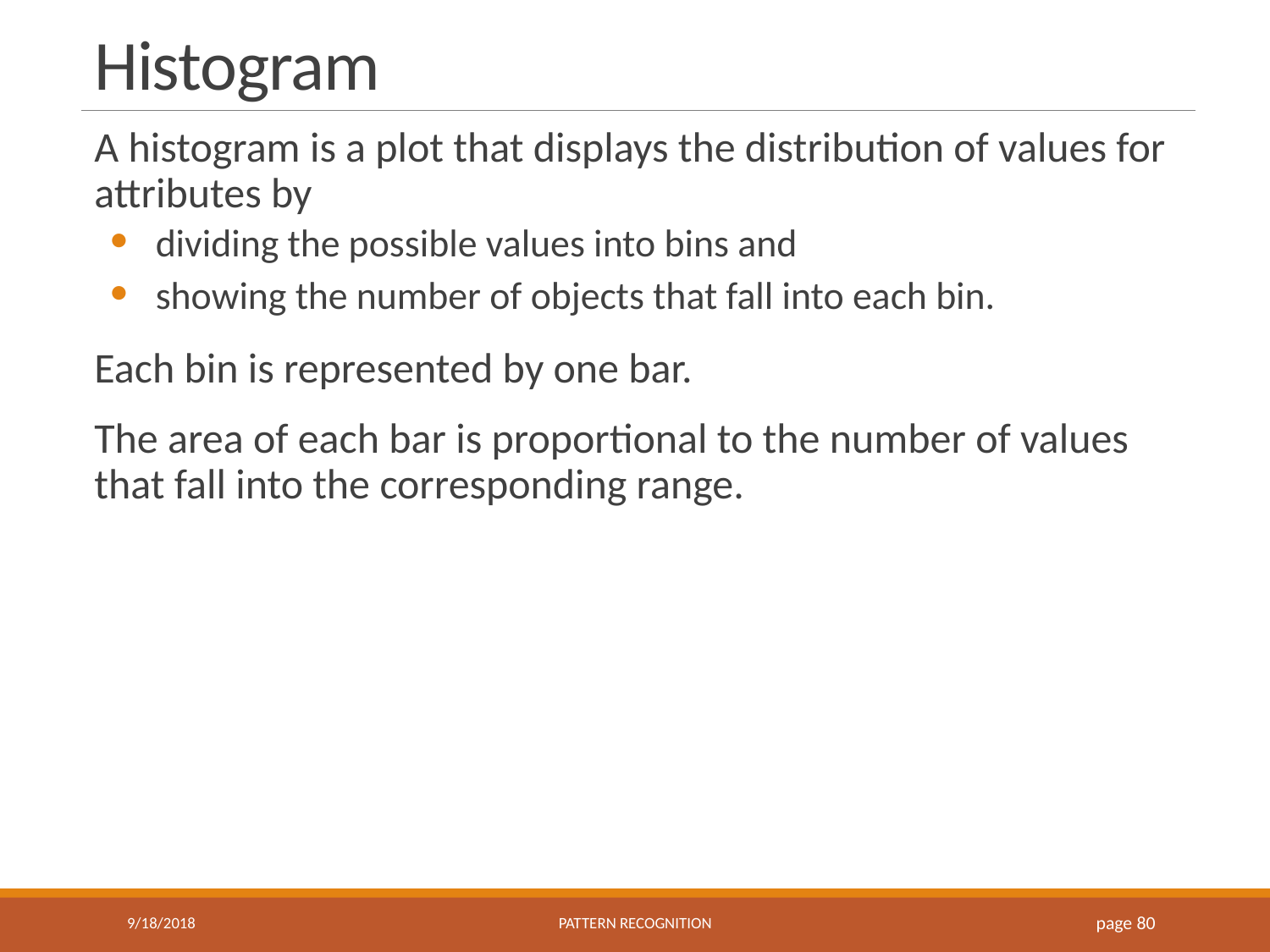

# Histogram
A histogram is a plot that displays the distribution of values for attributes by
dividing the possible values into bins and
showing the number of objects that fall into each bin.
Each bin is represented by one bar.
The area of each bar is proportional to the number of values that fall into the corresponding range.
9/18/2018
Pattern recognition
page 80